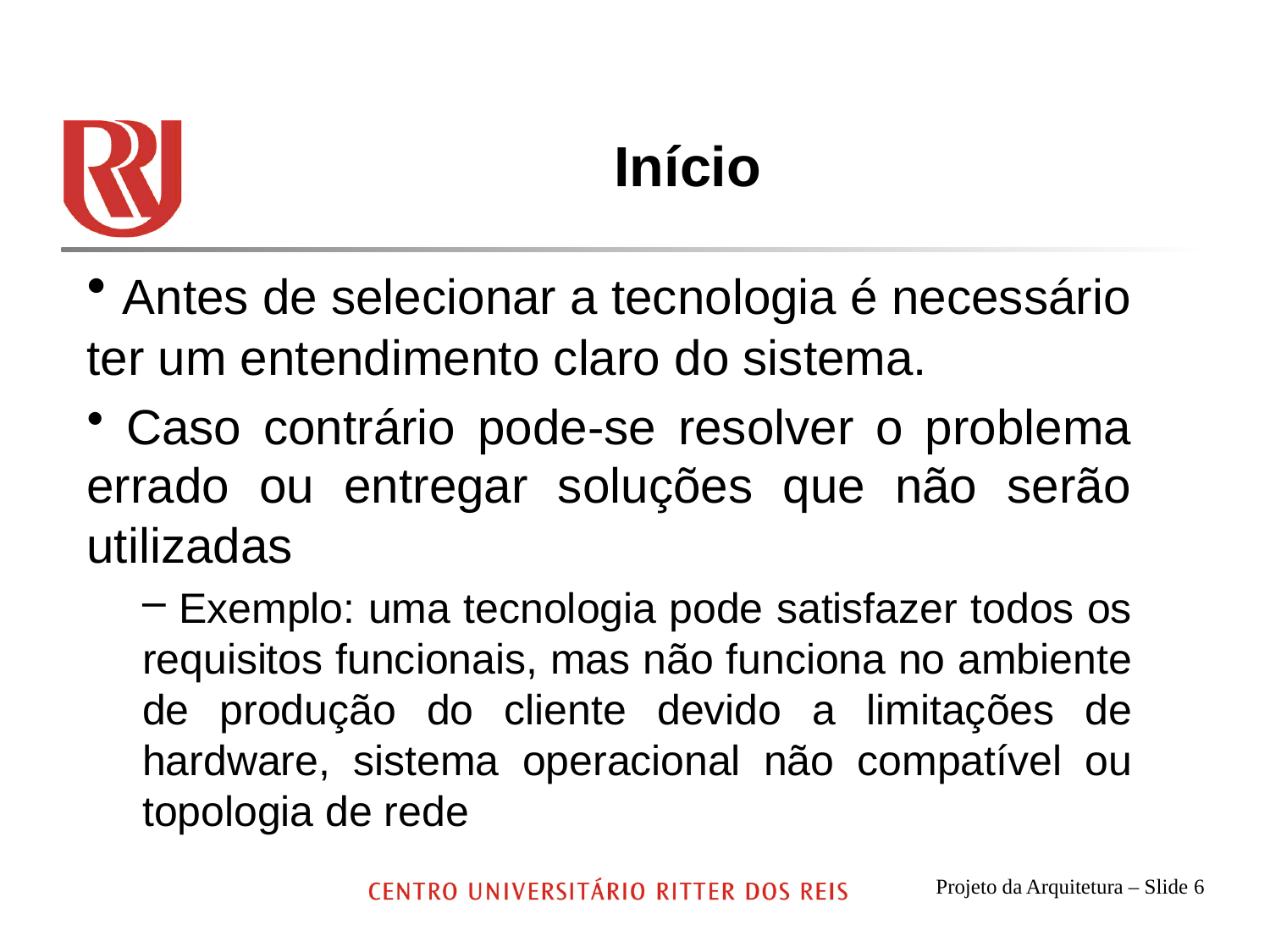

# Início
 Antes de selecionar a tecnologia é necessário ter um entendimento claro do sistema.
 Caso contrário pode-se resolver o problema errado ou entregar soluções que não serão utilizadas
 Exemplo: uma tecnologia pode satisfazer todos os requisitos funcionais, mas não funciona no ambiente de produção do cliente devido a limitações de hardware, sistema operacional não compatível ou topologia de rede
Projeto da Arquitetura – Slide 6